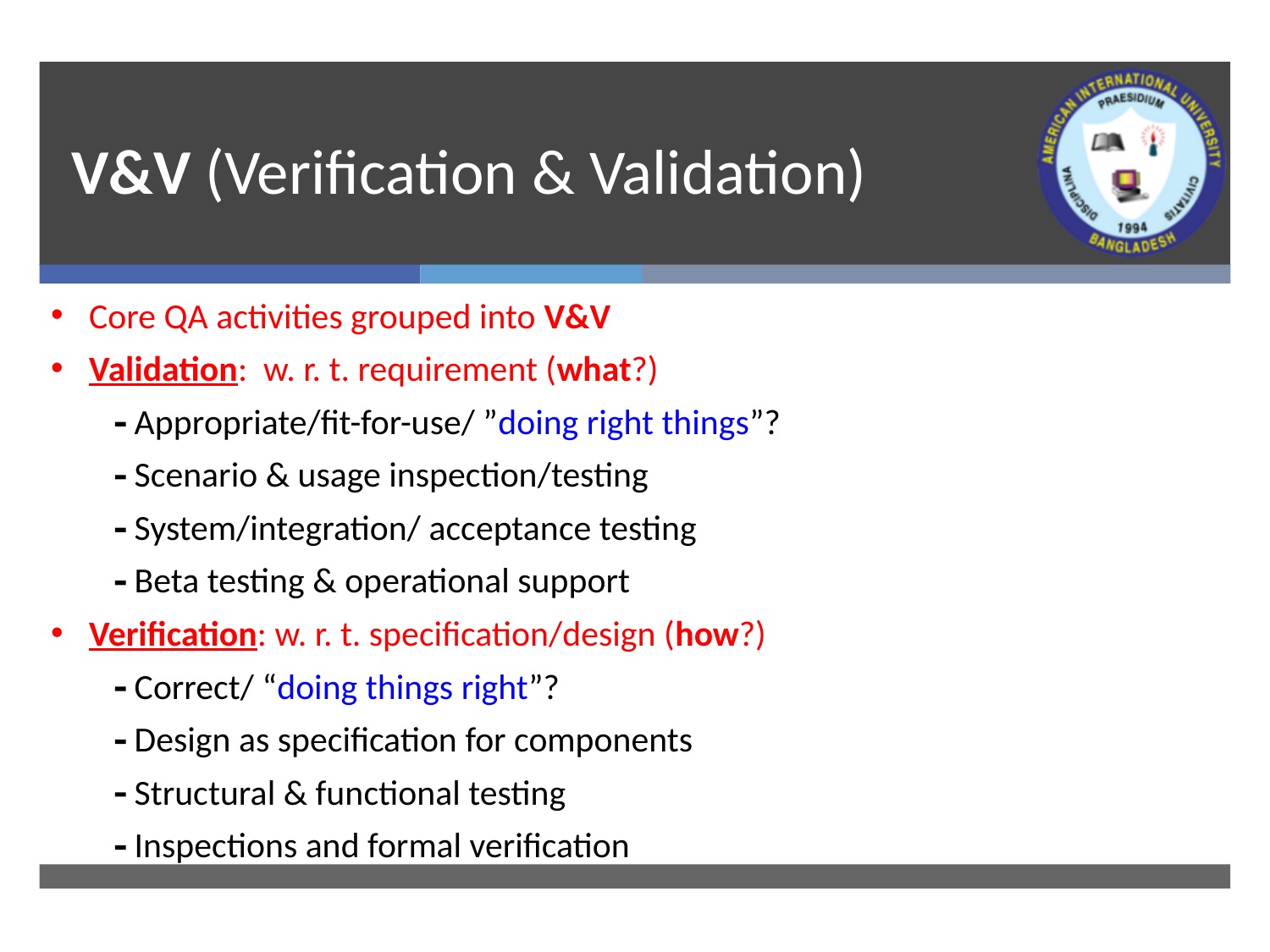

# V&V (Verification & Validation)
Core QA activities grouped into V&V
Validation:  w. r. t. requirement (what?)
− Appropriate/fit-for-use/ ”doing right things”?
− Scenario & usage inspection/testing
− System/integration/ acceptance testing
− Beta testing & operational support
Verification: w. r. t. specification/design (how?)
− Correct/ “doing things right”?
− Design as specification for components
− Structural & functional testing
− Inspections and formal verification